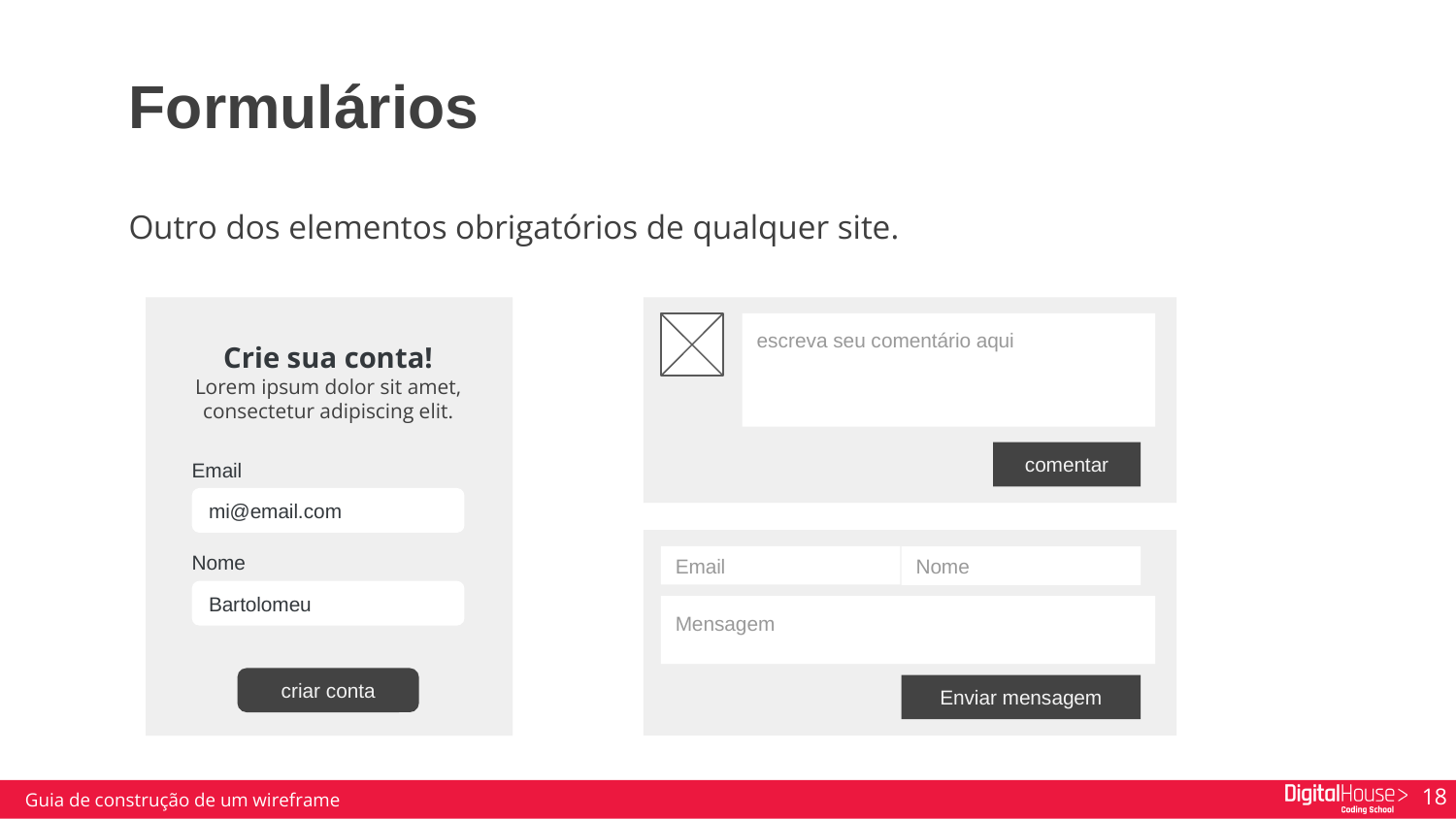

Formulários
Outro dos elementos obrigatórios de qualquer site.

Crie sua conta!
Lorem ipsum dolor sit amet, consectetur adipiscing elit.
escreva seu comentário aqui

comentar
Email
mi@email.com

Nome
Email
Nome
Bartolomeu
Mensagem
criar conta
Enviar mensagem
Guia de construção de um wireframe